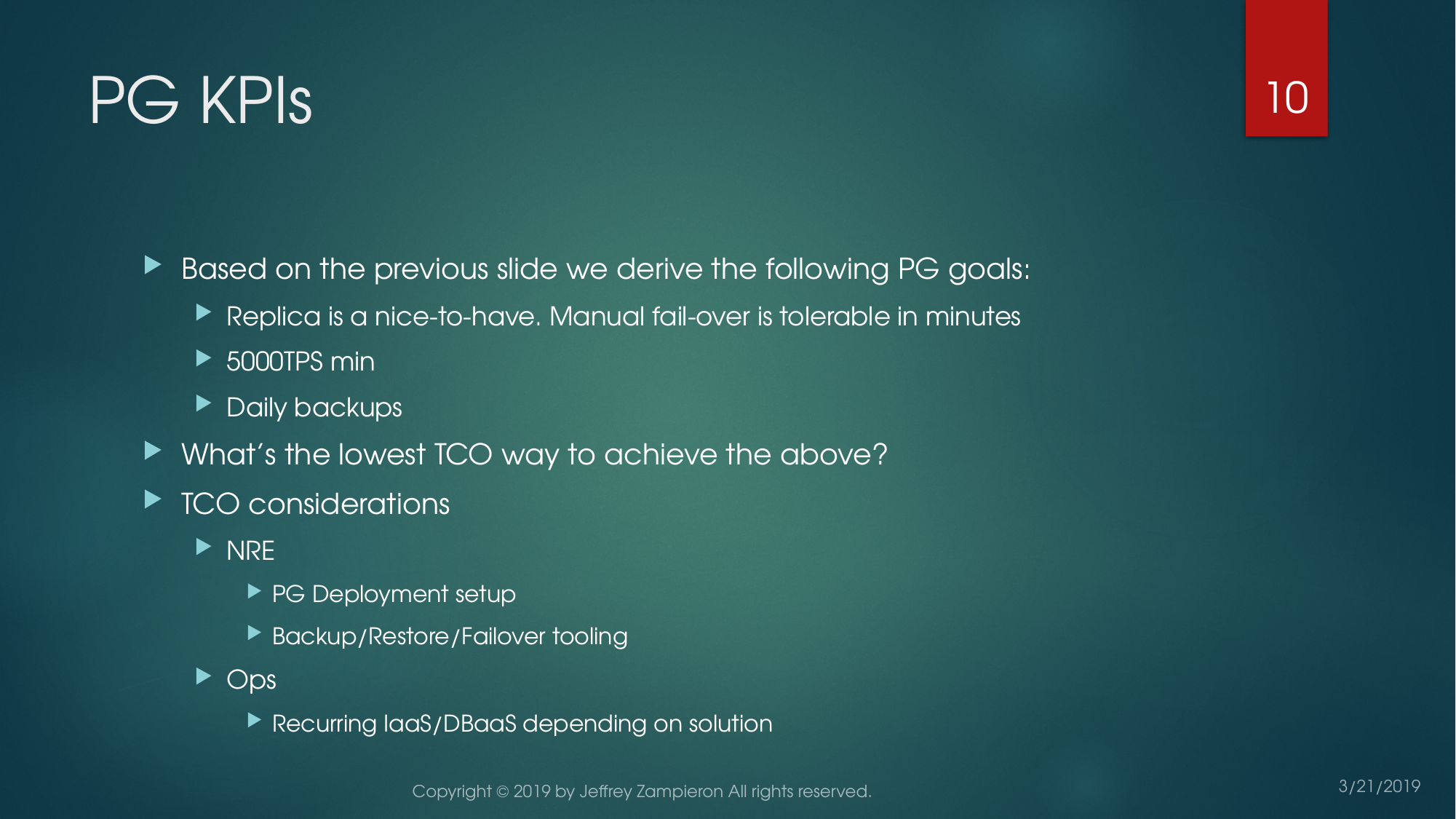

10
# PG KPIs
Based on the previous slide we derive the following PG goals:
Replica is a nice-to-have. Manual fail-over is tolerable in minutes
5000TPS min
Daily backups
What’s the lowest TCO way to achieve the above?
TCO considerations
NRE
PG Deployment setup
Backup/Restore/Failover tooling
Ops
Recurring IaaS/DBaaS depending on solution

Copyright © 2019 by Jeffrey Zampieron All rights reserved.
3/21/2019